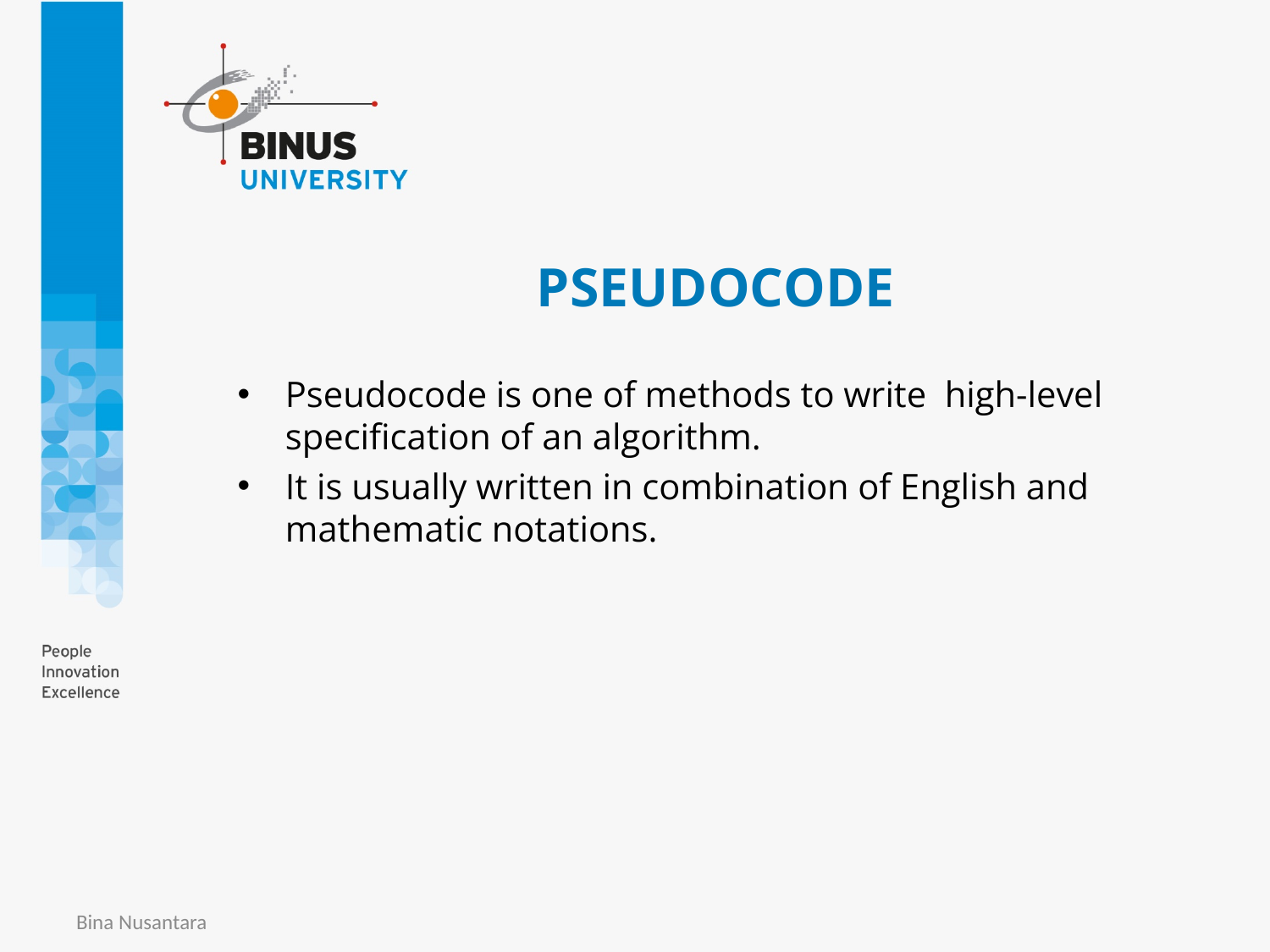

# PSEUDOCODE
Pseudocode is one of methods to write  high-level specification of an algorithm.
It is usually written in combination of English and mathematic notations.
Bina Nusantara